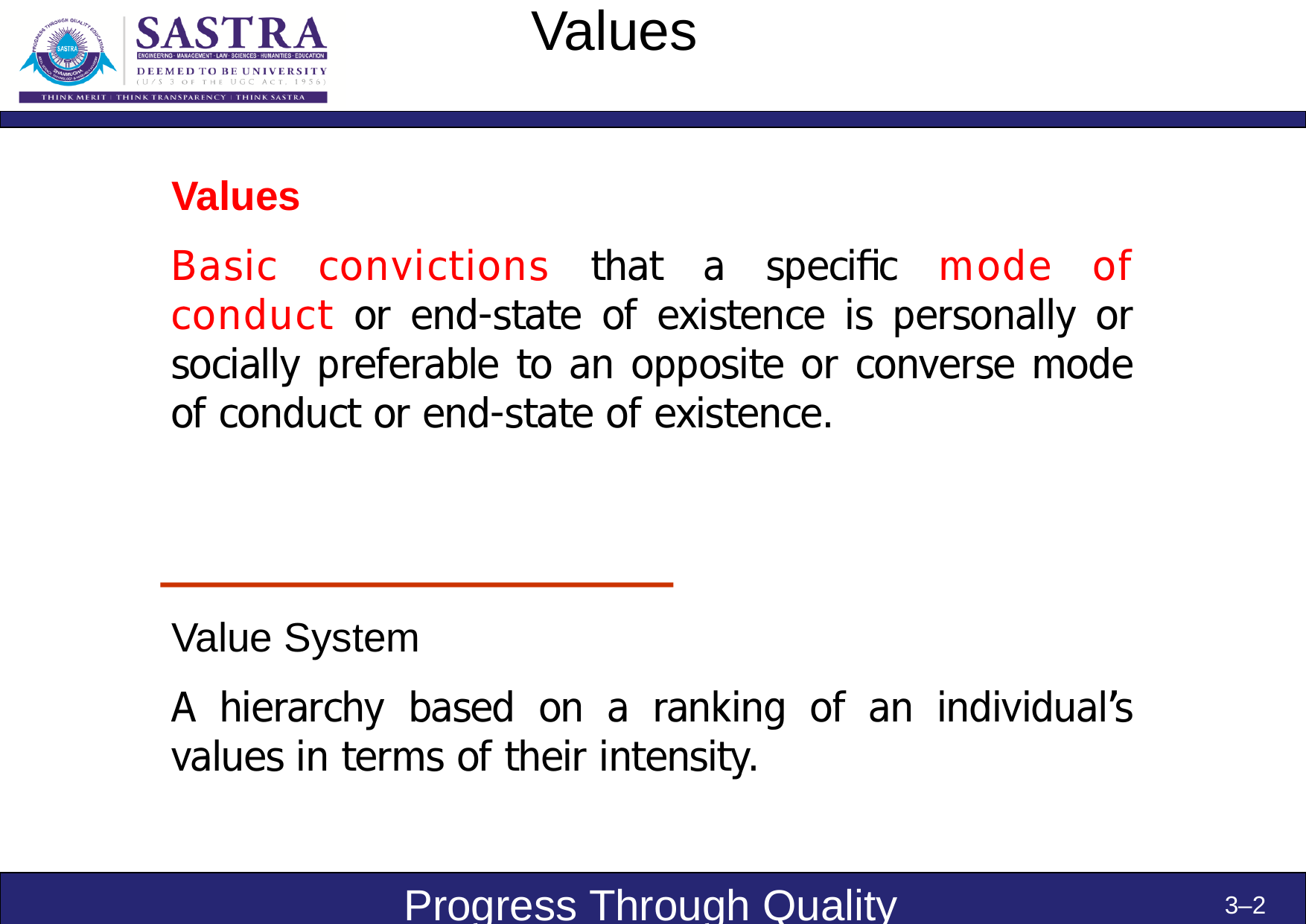

# Values
Values
Basic convictions that a specific mode of conduct or end-state of existence is personally or socially preferable to an opposite or converse mode of conduct or end-state of existence.

Value System
A hierarchy based on a ranking of an individual’s values in terms of their intensity.
3–2